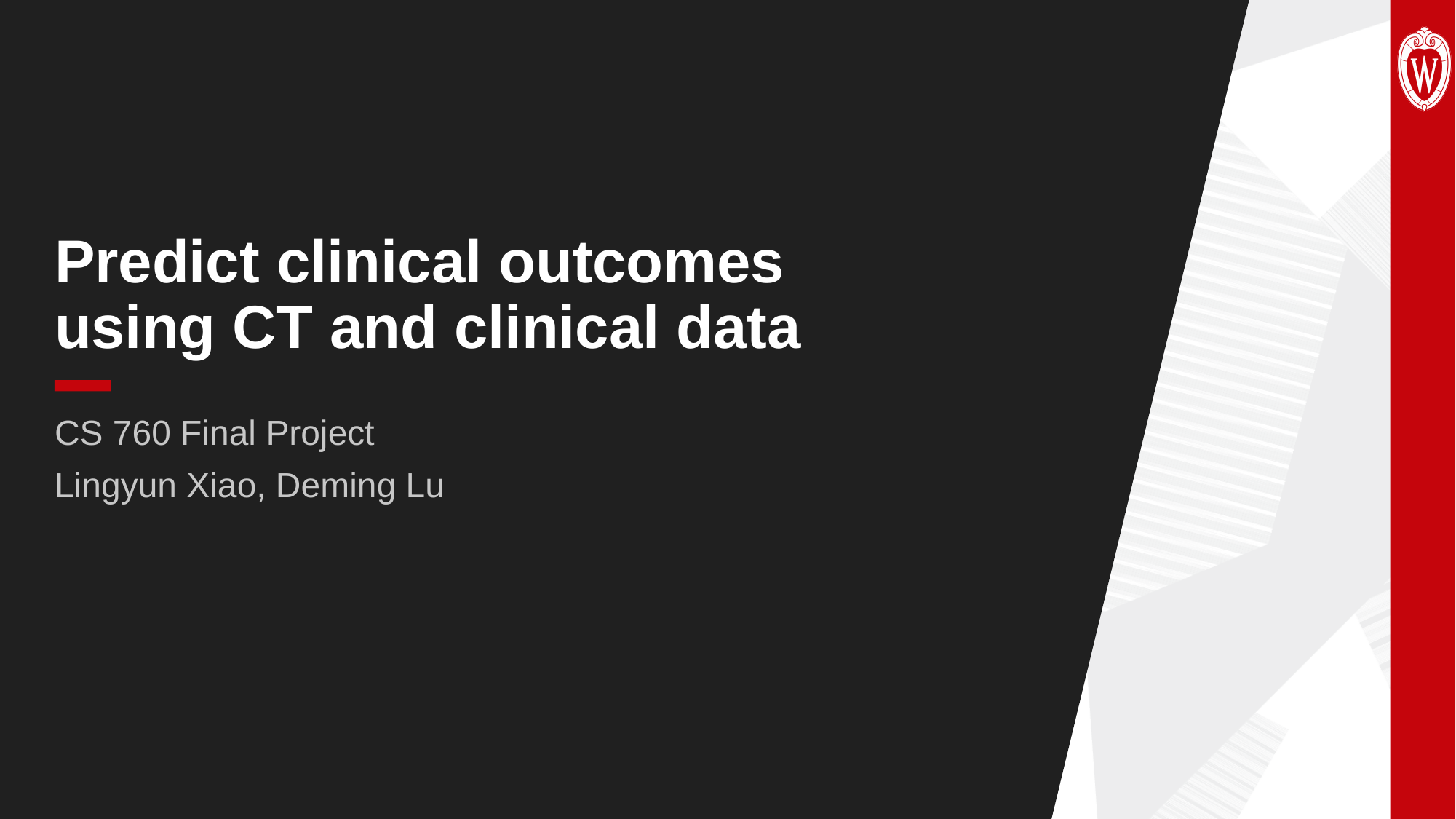

Predict clinical outcomes using CT and clinical data
CS 760 Final Project
Lingyun Xiao, Deming Lu